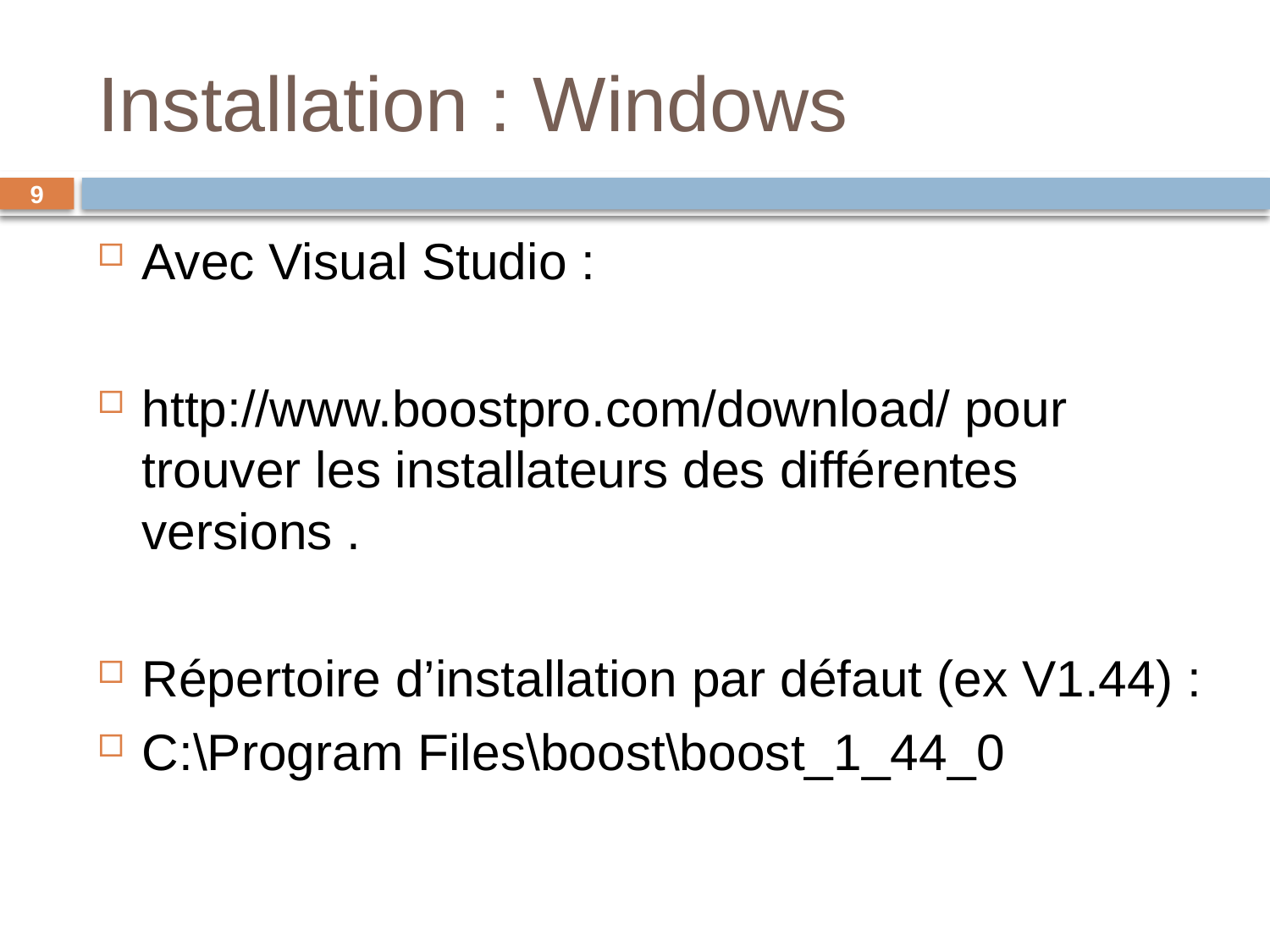

# Installation : Windows
9
Avec Visual Studio :

http://www.boostpro.com/download/ pour trouver les installateurs des différentes versions .

Répertoire d’installation par défaut (ex V1.44) :
C:\Program Files\boost\boost_1_44_0